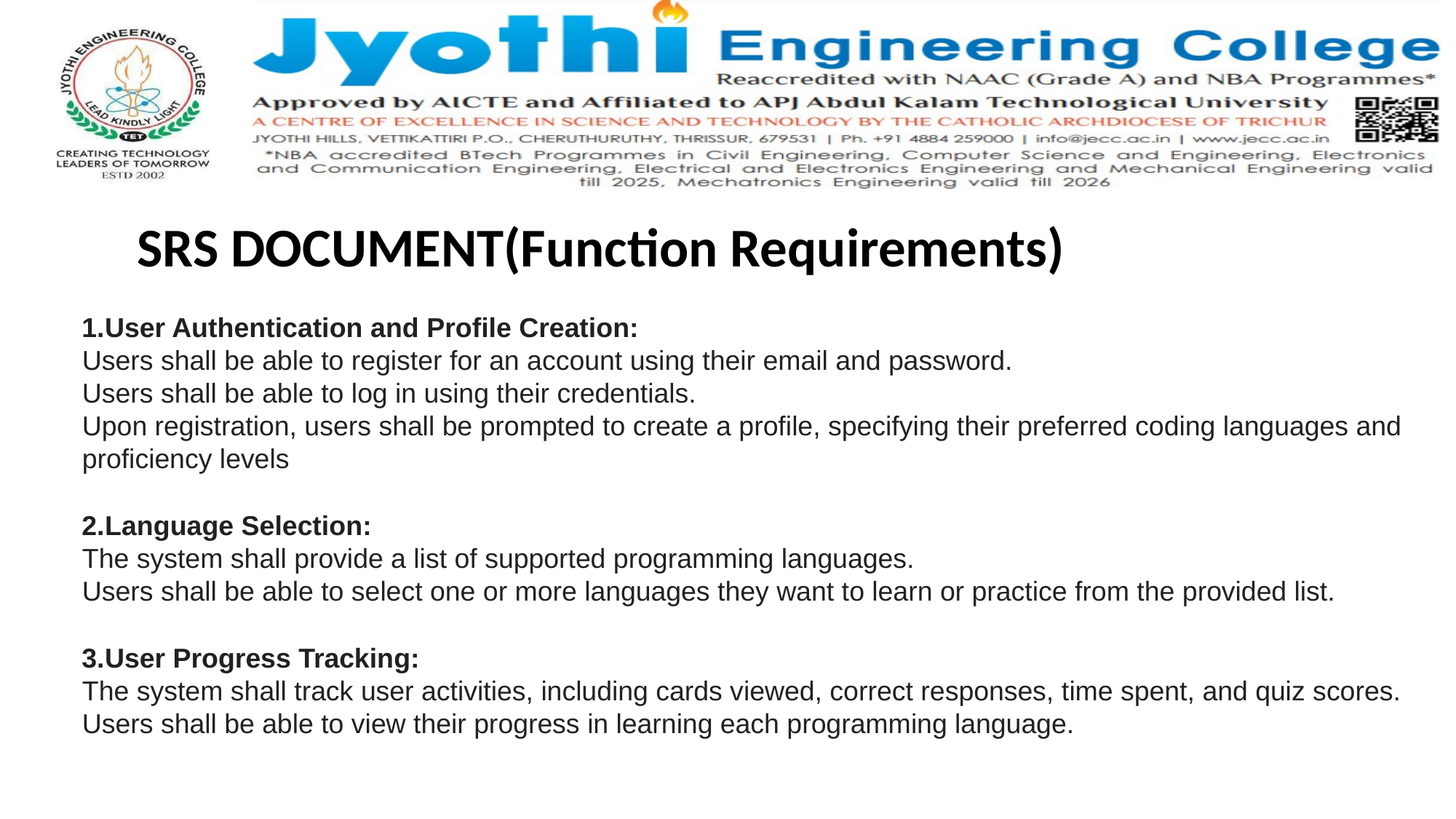

# SRS DOCUMENT(Function Requirements)
User Authentication and Profile Creation:
Users shall be able to register for an account using their email and password. Users shall be able to log in using their credentials.
Upon registration, users shall be prompted to create a profile, specifying their preferred coding languages and
proficiency levels

Language Selection:
The system shall provide a list of supported programming languages.
Users shall be able to select one or more languages they want to learn or practice from the provided list.

User Progress Tracking:
The system shall track user activities, including cards viewed, correct responses, time spent, and quiz scores. Users shall be able to view their progress in learning each programming language.